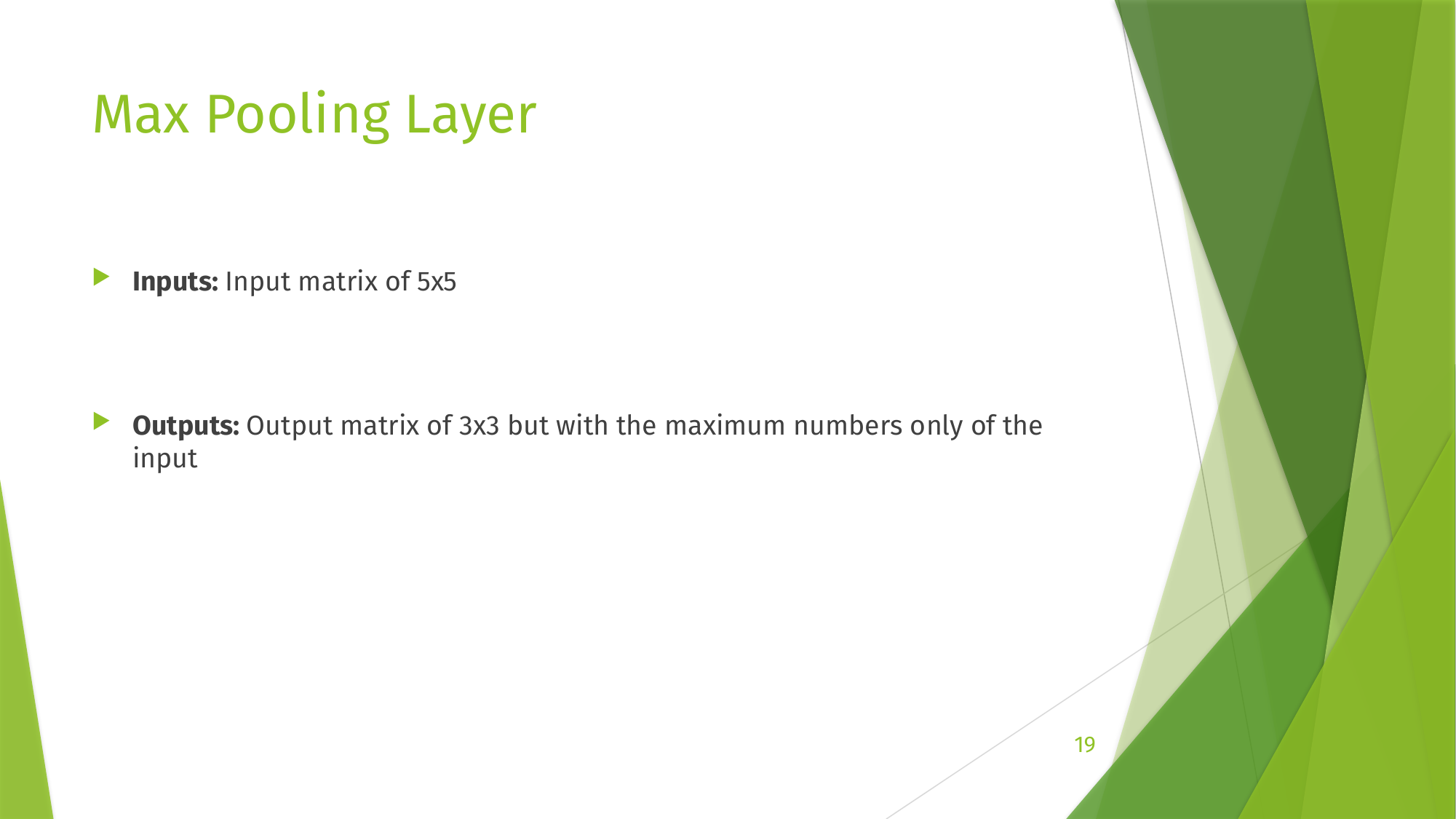

# Max Pooling Layer
Inputs: Input matrix of 5x5

Outputs: Output matrix of 3x3 but with the maximum numbers only of the input

19